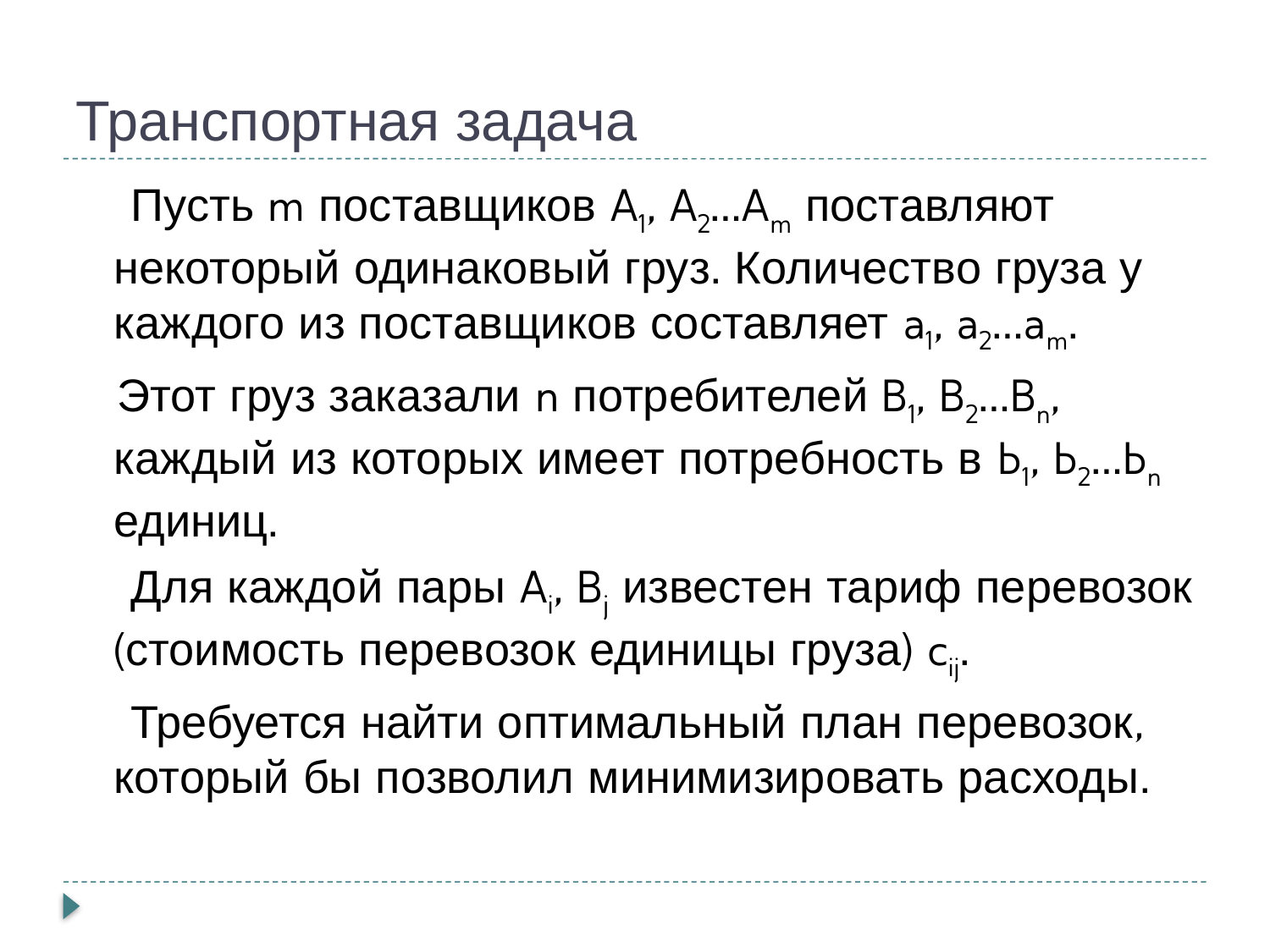

# Транспортная задача
    Пусть m поставщиков A1, A2…Am поставляют некоторый одинаковый груз. Количество груза у каждого из поставщиков составляет a1, a2…am.
   Этот груз заказали n потребителей B1, B2…Bn, каждый из которых имеет потребность в b1, b2…bn единиц.
    Для каждой пары Ai, Bj известен тариф перевозок (стоимость перевозок единицы груза) cij.
    Требуется найти оптимальный план перевозок, который бы позволил минимизировать расходы.